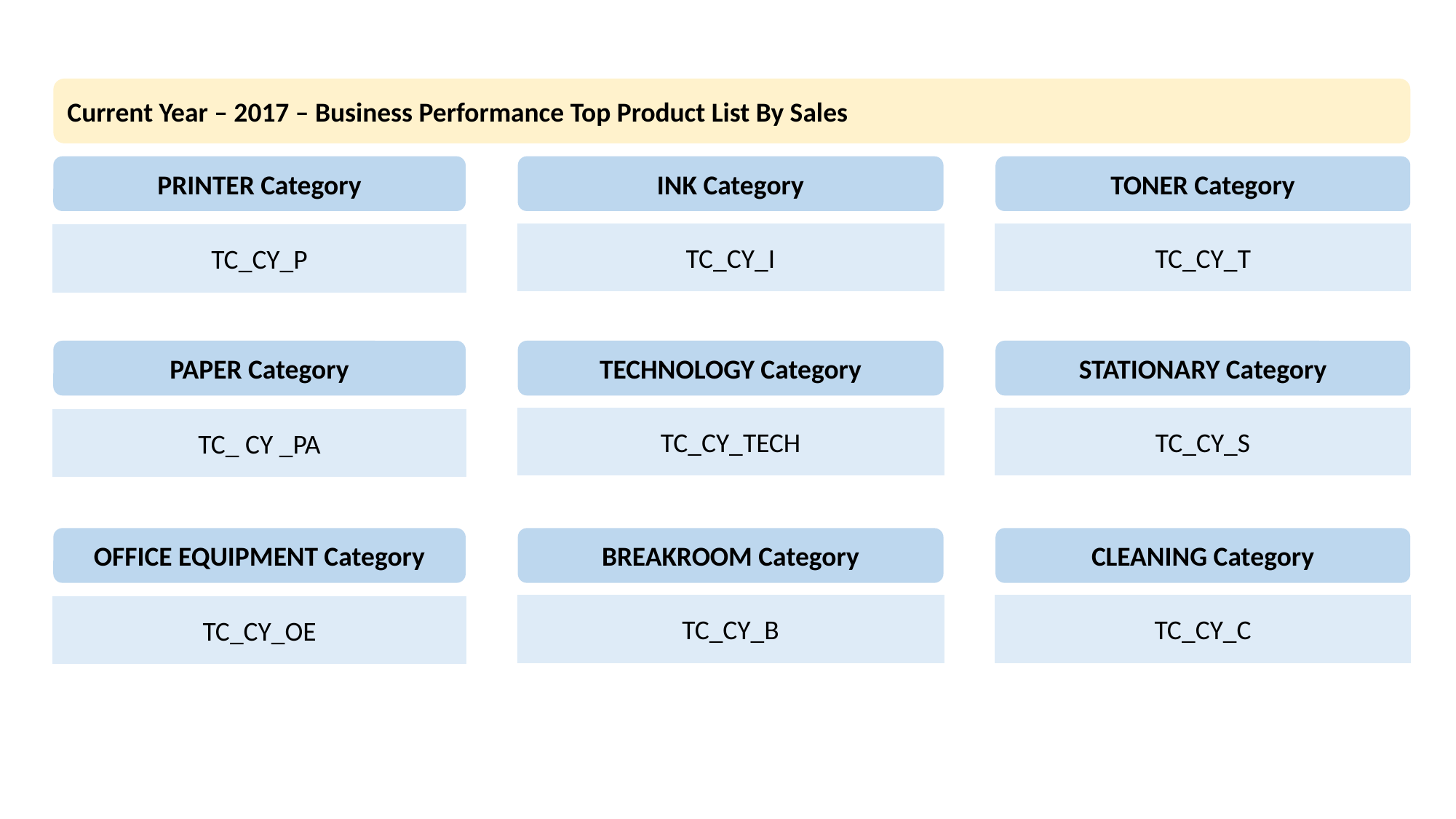

Current Year – 2017 – Business Performance Top Product List By Sales
INK Category
TONER Category
PRINTER Category
TC_CY_I
TC_CY_T
TC_CY_P
TECHNOLOGY Category
STATIONARY Category
PAPER Category
TC_CY_TECH
TC_CY_S
TC_ CY _PA
BREAKROOM Category
CLEANING Category
OFFICE EQUIPMENT Category
TC_CY_B
TC_CY_C
TC_CY_OE